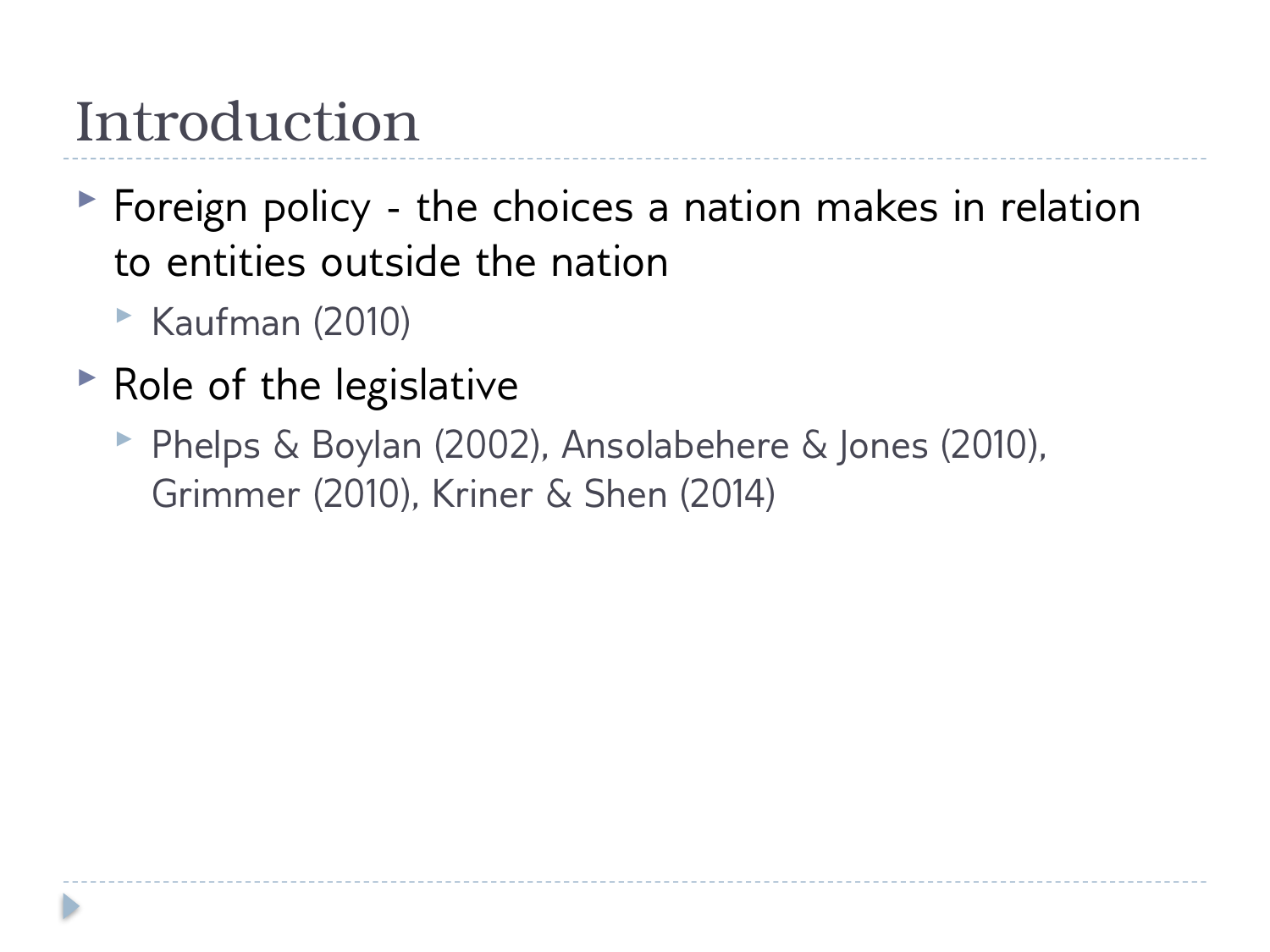

# Introduction
Foreign policy - the choices a nation makes in relation to entities outside the nation
Kaufman (2010)
Role of the legislative
Phelps & Boylan (2002), Ansolabehere & Jones (2010), Grimmer (2010), Kriner & Shen (2014)